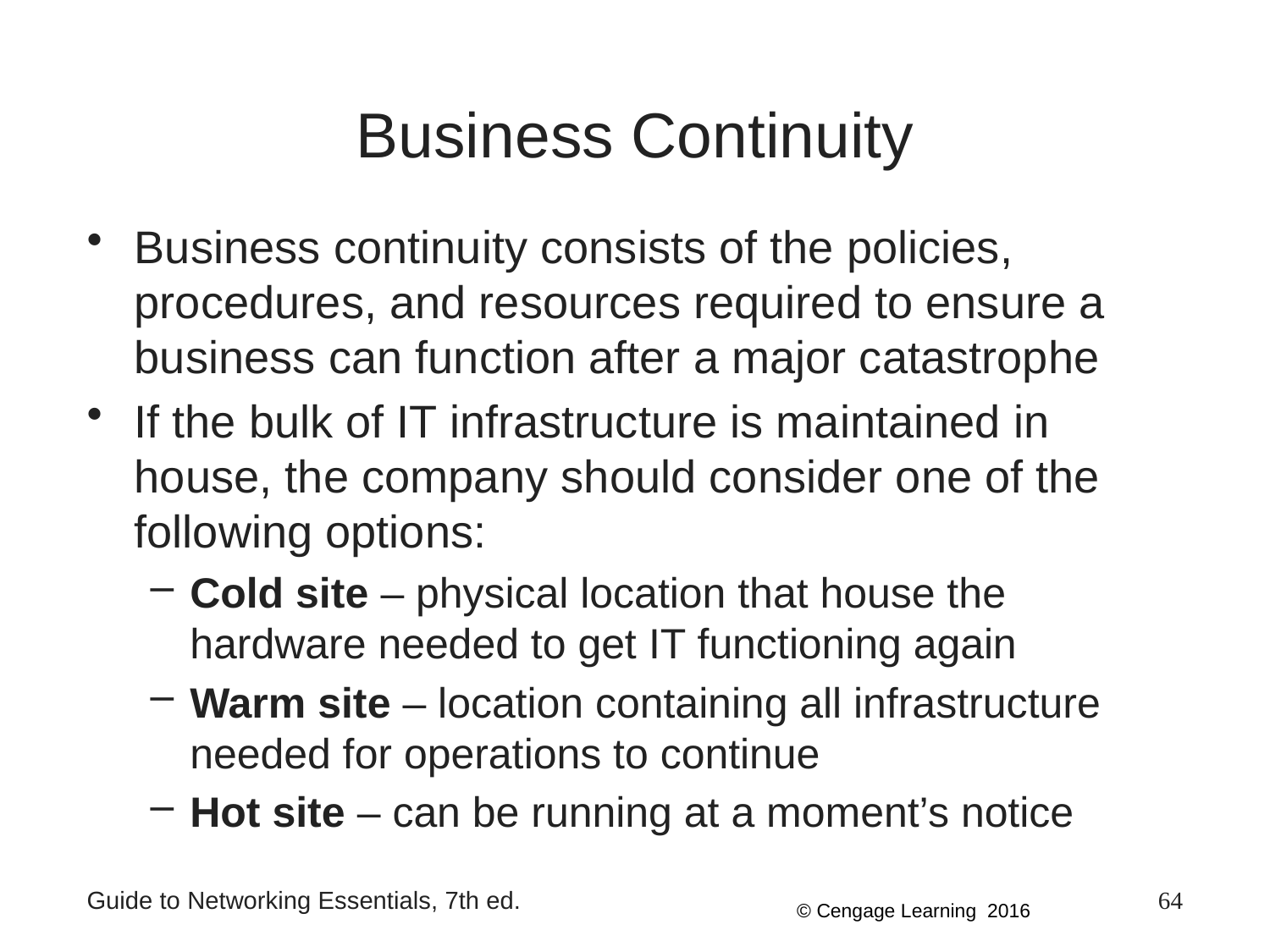

# Business Continuity
Business continuity consists of the policies, procedures, and resources required to ensure a business can function after a major catastrophe
If the bulk of IT infrastructure is maintained in house, the company should consider one of the following options:
Cold site – physical location that house the hardware needed to get IT functioning again
Warm site – location containing all infrastructure needed for operations to continue
Hot site – can be running at a moment’s notice
Guide to Networking Essentials, 7th ed.
64